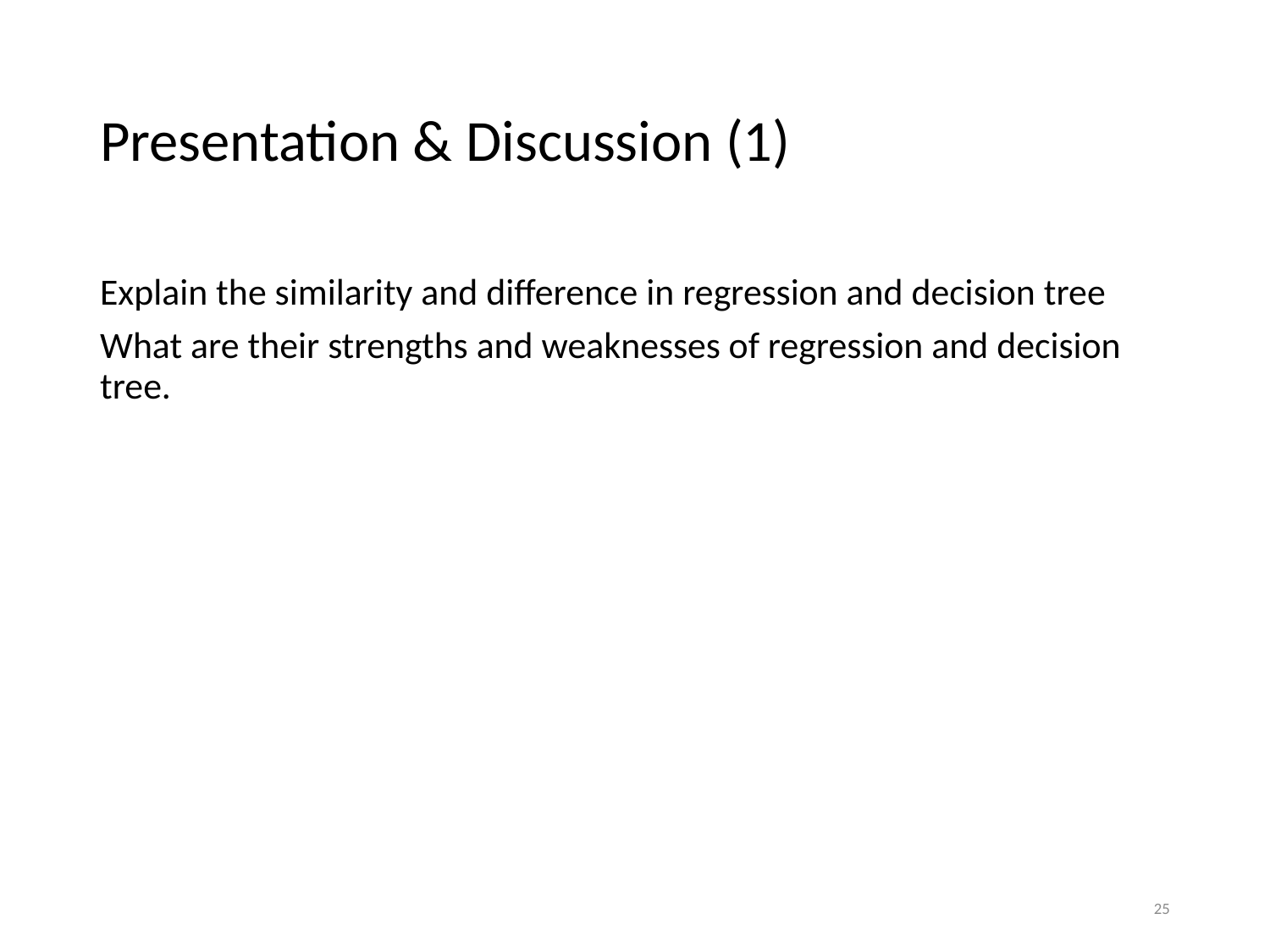

# Presentation & Discussion (1)

Explain the similarity and difference in regression and decision tree
What are their strengths and weaknesses of regression and decision tree.

25